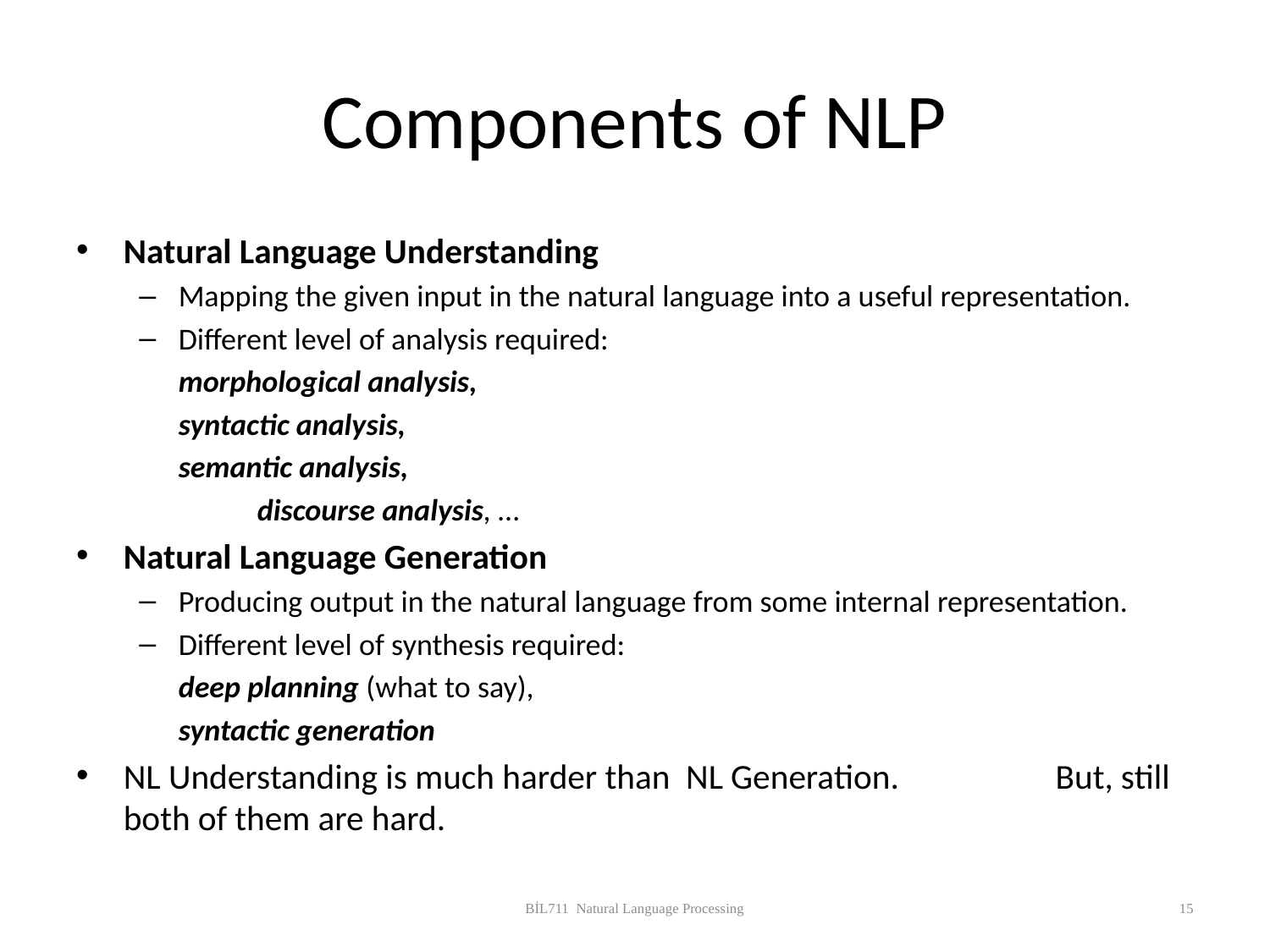

# Components of NLP
Natural Language Understanding
Mapping the given input in the natural language into a useful representation.
Different level of analysis required:
 		morphological analysis,
		syntactic analysis,
		semantic analysis,
	 	discourse analysis, …
Natural Language Generation
Producing output in the natural language from some internal representation.
Different level of synthesis required:
		deep planning (what to say),
		syntactic generation
NL Understanding is much harder than  NL Generation.                    But, still both of them are hard.
BİL711  Natural Language Processing
15